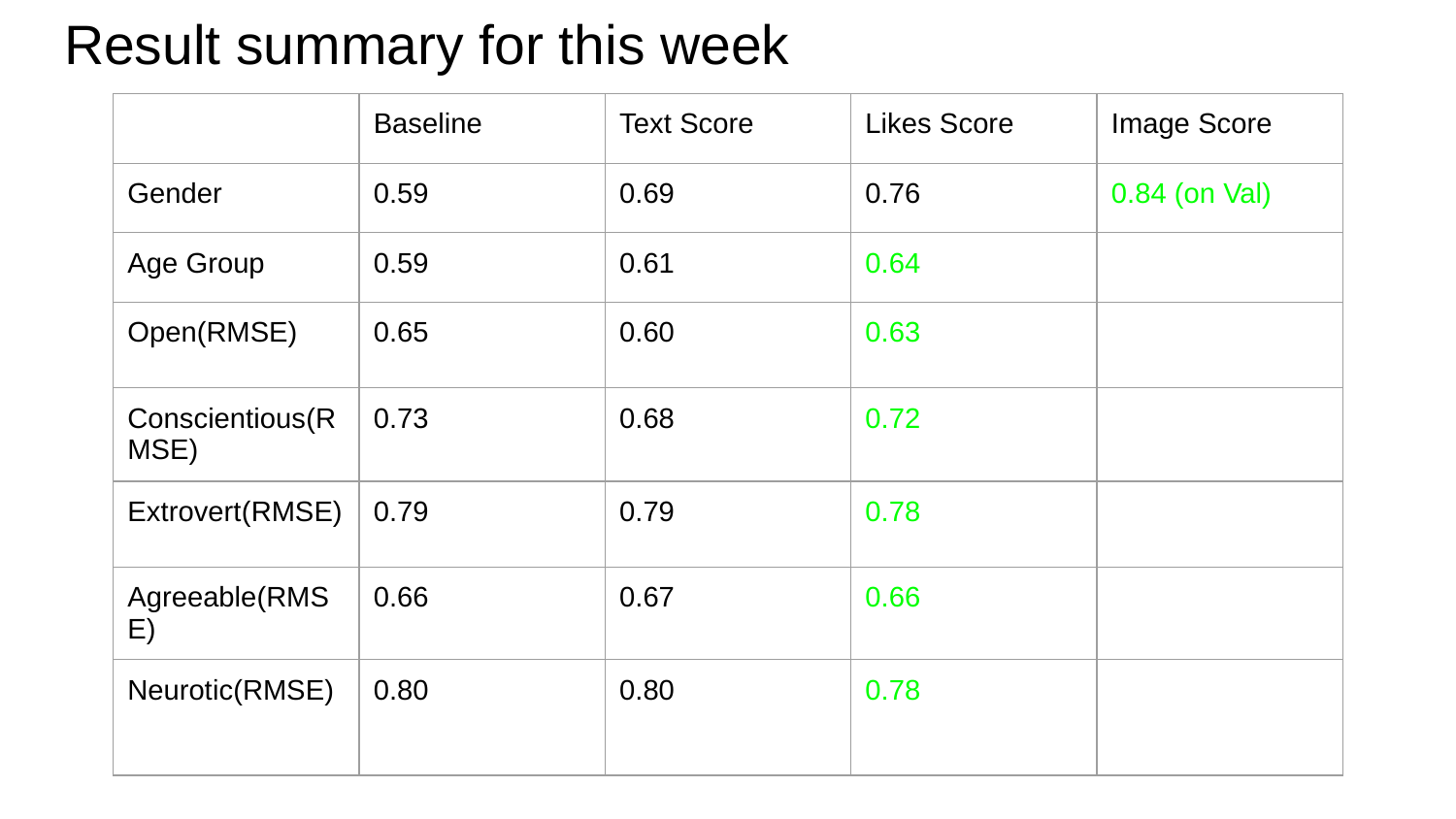

# Result summary for this week
|  | Baseline | Text Score | Likes Score | Image Score |
| --- | --- | --- | --- | --- |
| Gender | 0.59 | 0.69 | 0.76 | 0.84 (on Val) |
| Age Group | 0.59 | 0.61 | 0.64 |  |
| Open(RMSE) | 0.65 | 0.60 | 0.63 |  |
| Conscientious(RMSE) | 0.73 | 0.68 | 0.72 |  |
| Extrovert(RMSE) | 0.79 | 0.79 | 0.78 |  |
| Agreeable(RMSE) | 0.66 | 0.67 | 0.66 |  |
| Neurotic(RMSE) | 0.80 | 0.80 | 0.78 |  |